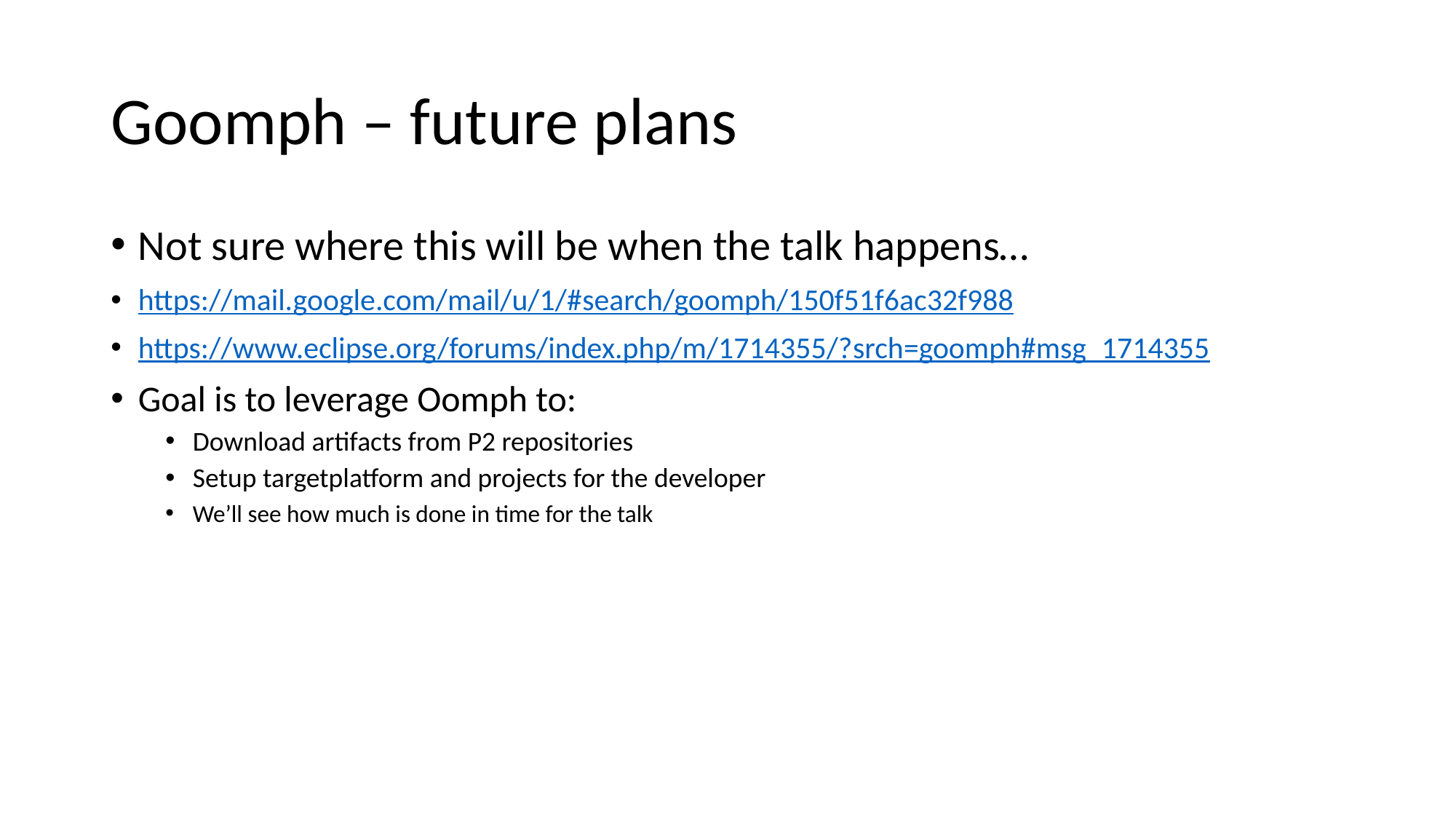

# Goomph – future plans
Not sure where this will be when the talk happens…
https://mail.google.com/mail/u/1/#search/goomph/150f51f6ac32f988
https://www.eclipse.org/forums/index.php/m/1714355/?srch=goomph#msg_1714355
Goal is to leverage Oomph to:
Download artifacts from P2 repositories
Setup targetplatform and projects for the developer
We’ll see how much is done in time for the talk